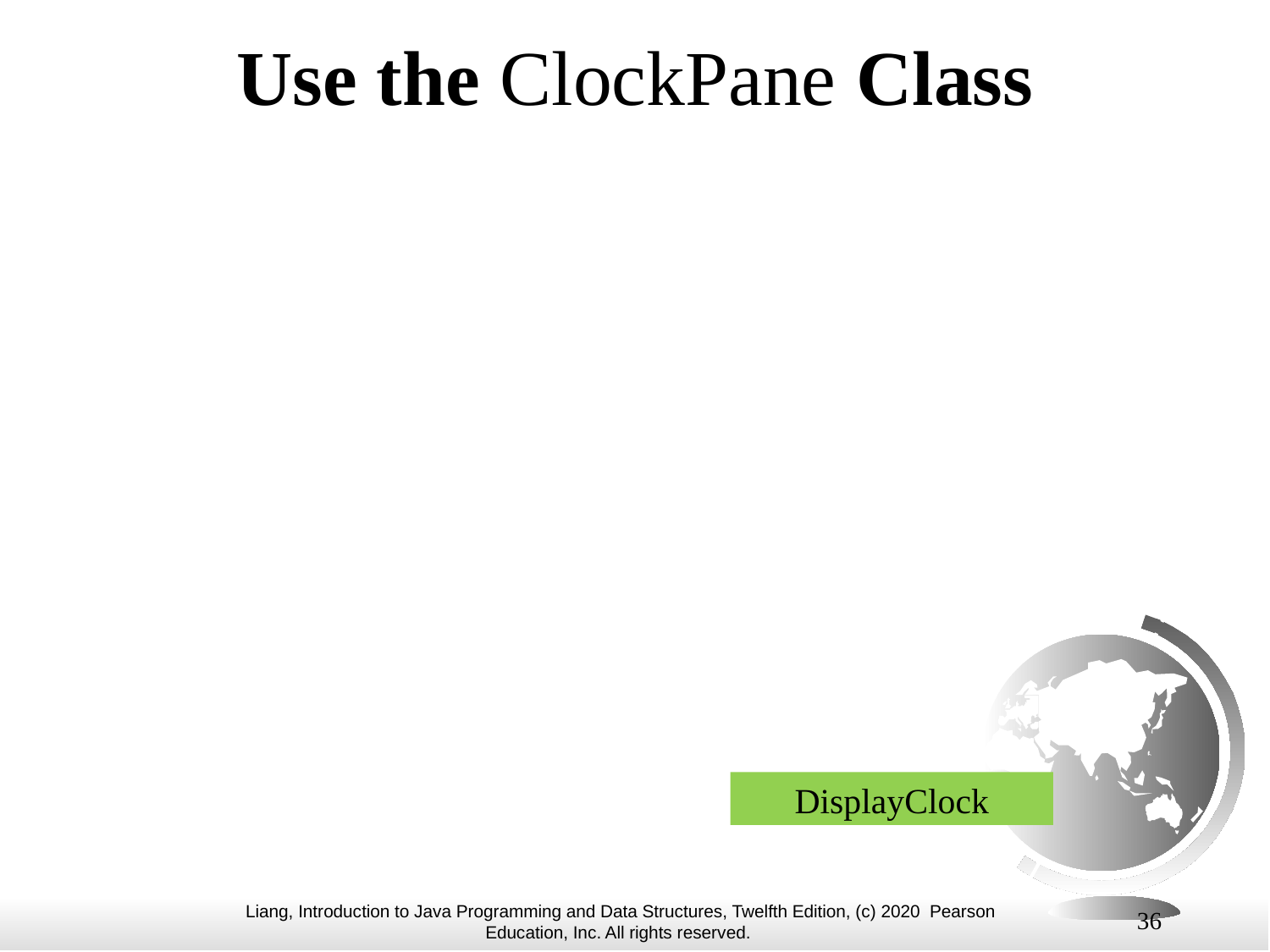

# Use the ClockPane Class

DisplayClock
36